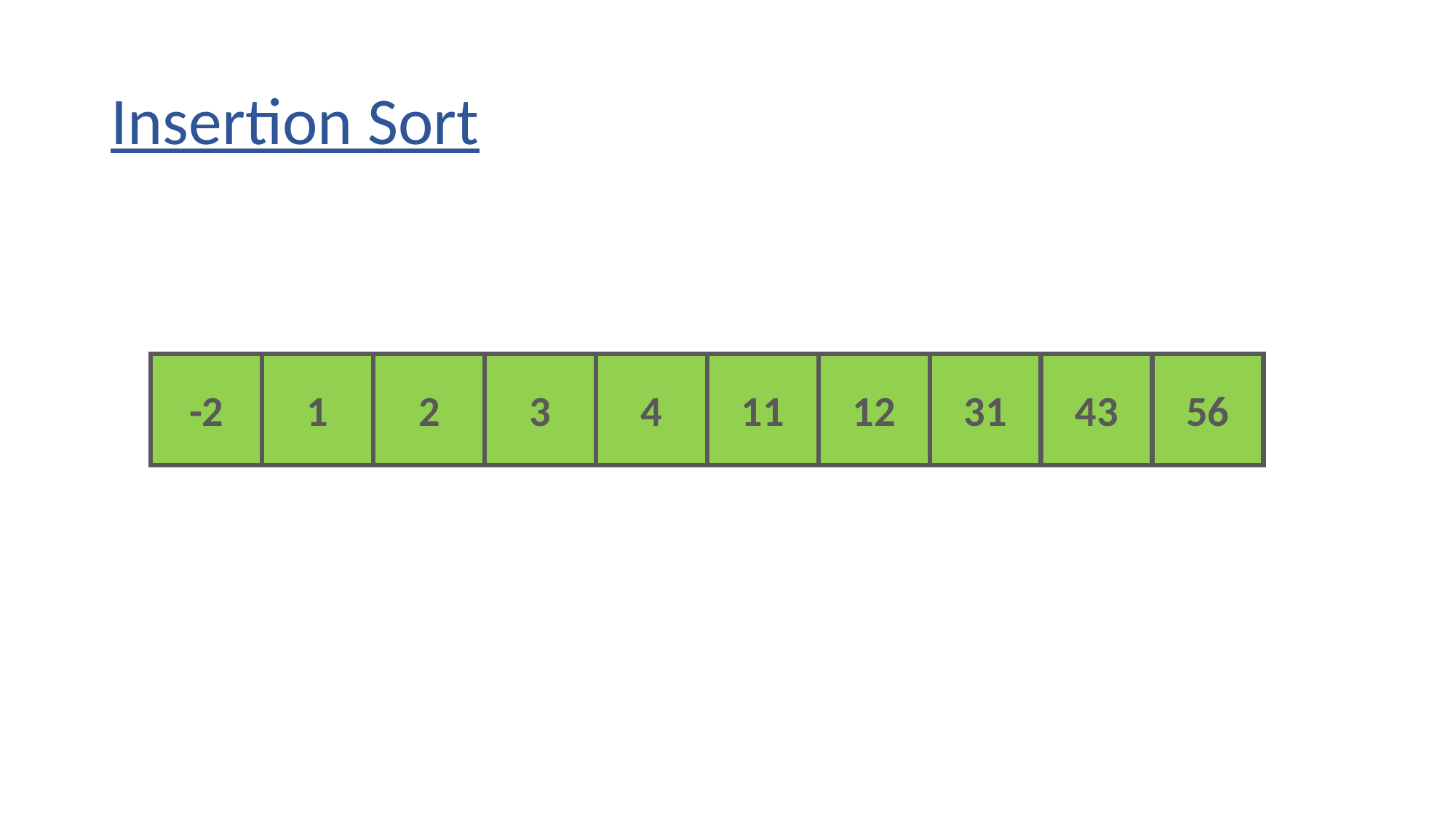

# Insertion Sort
-2
1
2
3
4
11
12
31
43
56